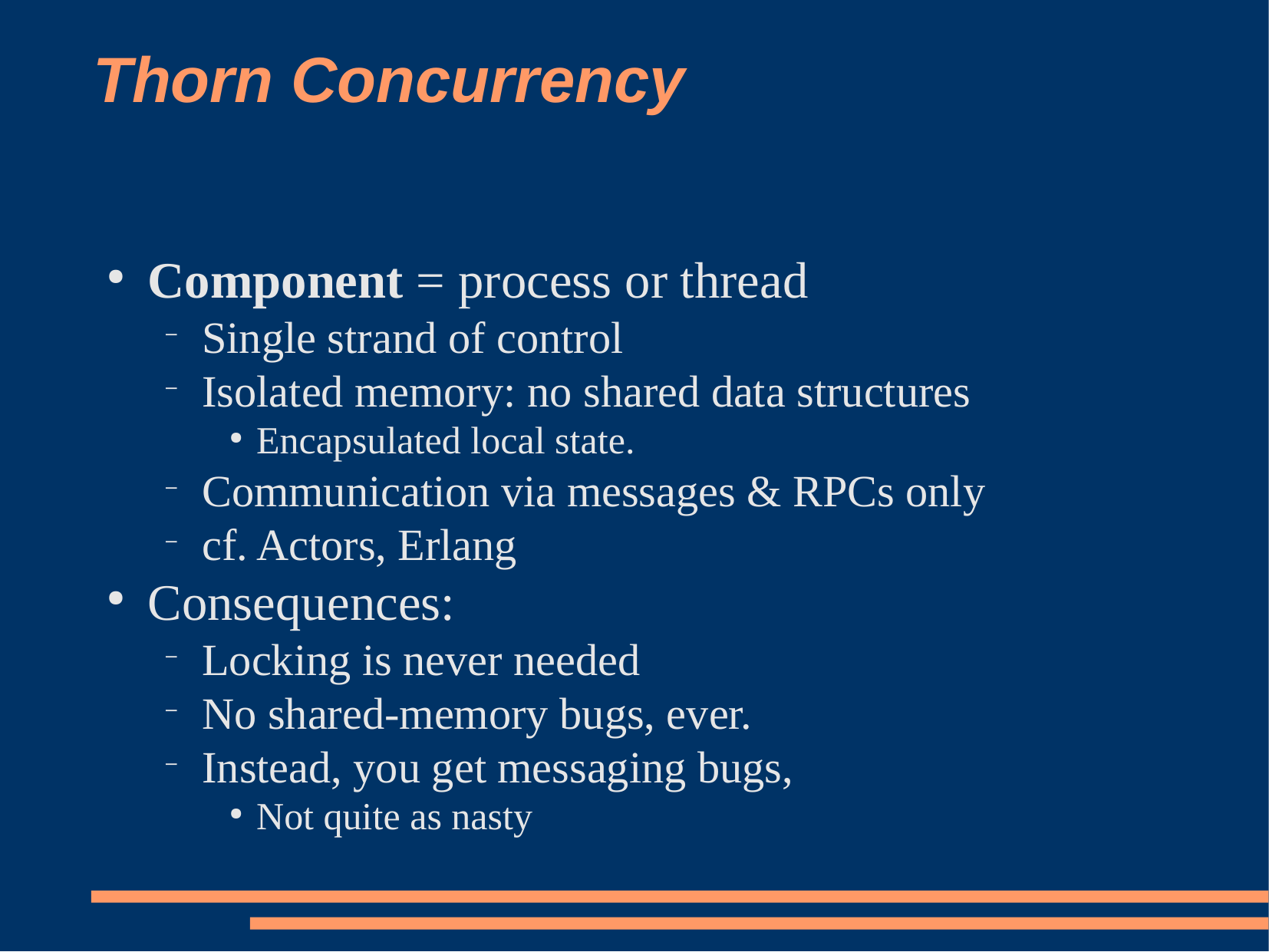

# Thorn Concurrency
Component = process or thread
Single strand of control
Isolated memory: no shared data structures
Encapsulated local state.
Communication via messages & RPCs only
cf. Actors, Erlang
Consequences:
Locking is never needed
No shared-memory bugs, ever.
Instead, you get messaging bugs,
Not quite as nasty